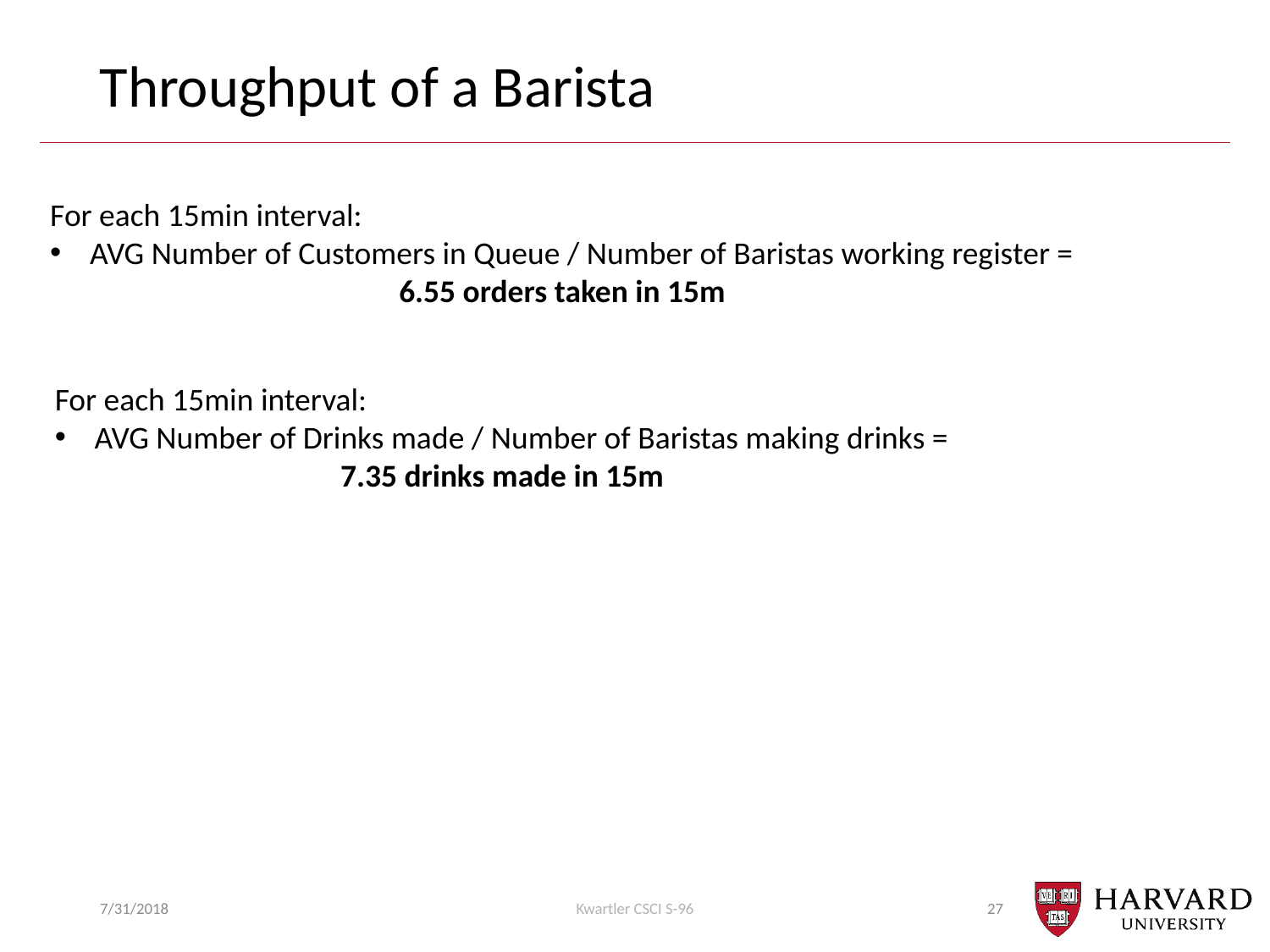

# Throughput of a Barista
For each 15min interval:
AVG Number of Customers in Queue / Number of Baristas working register =
6.55 orders taken in 15m
For each 15min interval:
AVG Number of Drinks made / Number of Baristas making drinks =
7.35 drinks made in 15m
7/31/2018
Kwartler CSCI S-96
27